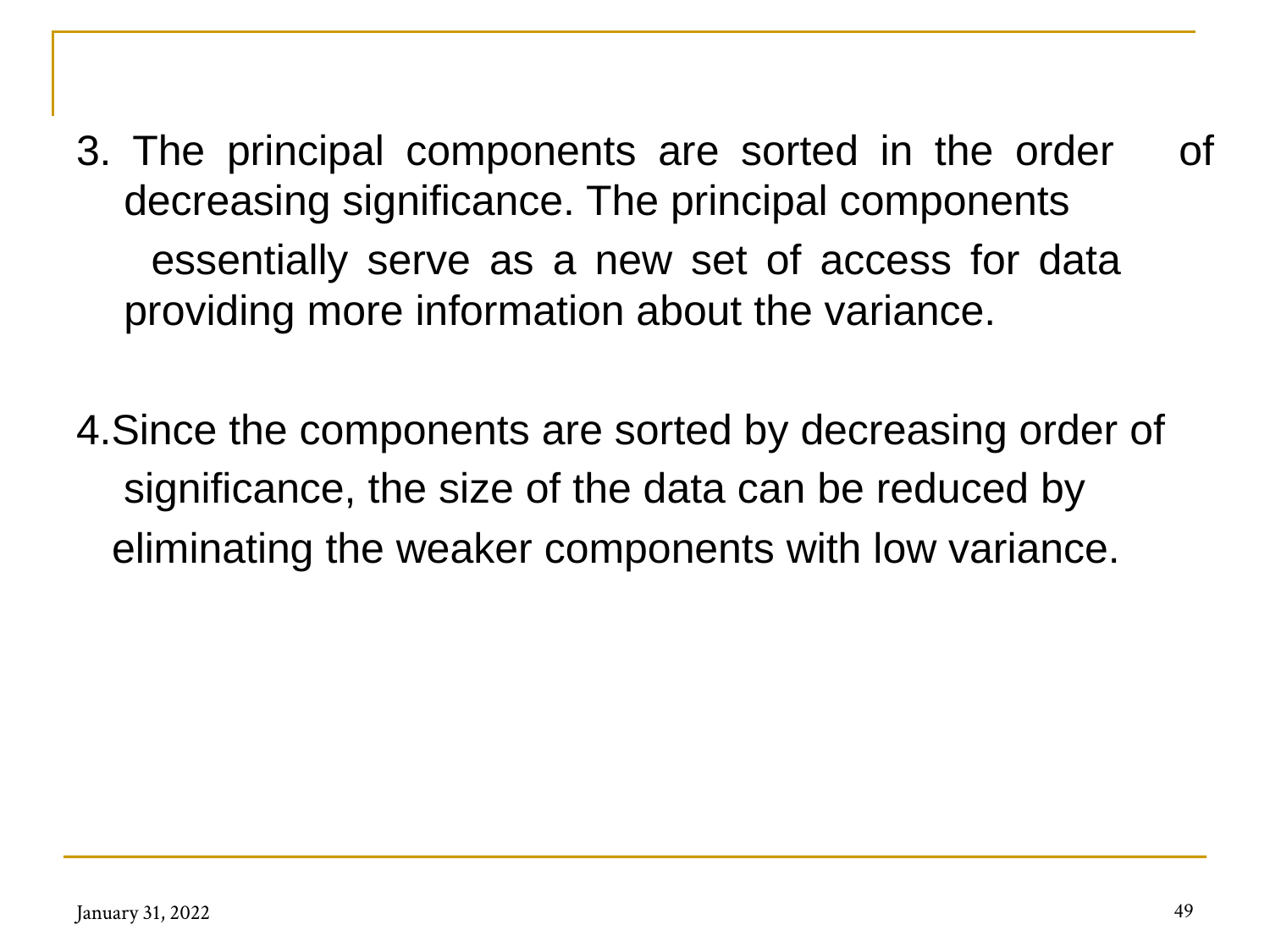

3. The principal components are sorted in the order   of decreasing significance. The principal components
    essentially serve as a new set of access for data      providing more information about the variance.

4.Since the components are sorted by decreasing order of
    significance, the size of the data can be reduced by
   eliminating the weaker components with low variance.

January 31, 2022
49